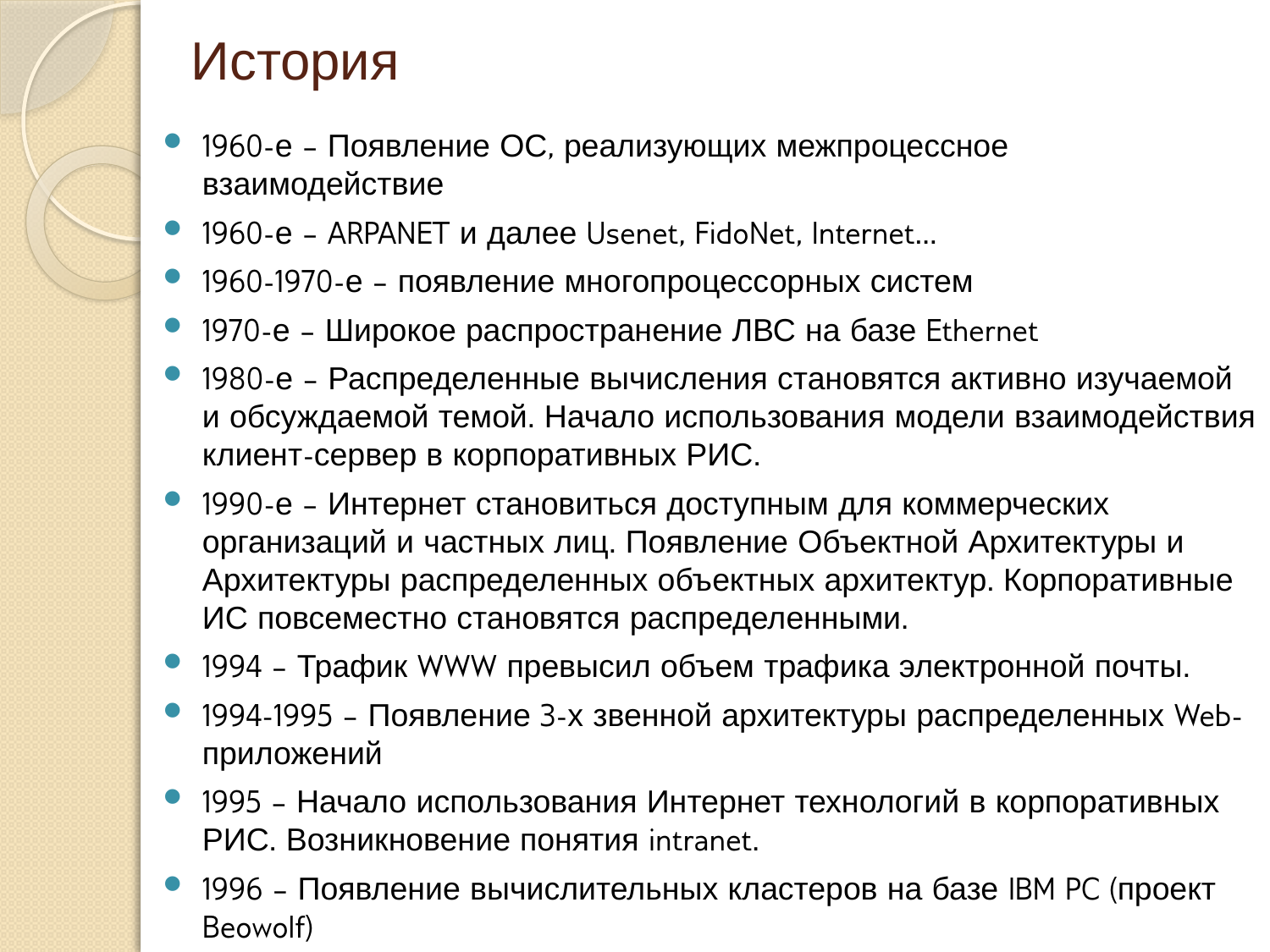

# История
1960-е – Появление ОС, реализующих межпроцессное взаимодействие
1960-е – ARPANET и далее Usenet, FidoNet, Internet…
1960-1970-е – появление многопроцессорных систем
1970-е – Широкое распространение ЛВС на базе Ethernet
1980-е – Распределенные вычисления становятся активно изучаемой и обсуждаемой темой. Начало использования модели взаимодействия клиент-сервер в корпоративных РИС.
1990-е – Интернет становиться доступным для коммерческих организаций и частных лиц. Появление Объектной Архитектуры и Архитектуры распределенных объектных архитектур. Корпоративные ИС повсеместно становятся распределенными.
1994 – Трафик WWW превысил объем трафика электронной почты.
1994-1995 – Появление 3-х звенной архитектуры распределенных Web-приложений
1995 – Начало использования Интернет технологий в корпоративных РИС. Возникновение понятия intranet.
1996 – Появление вычислительных кластеров на базе IBM PC (проект Beowolf)